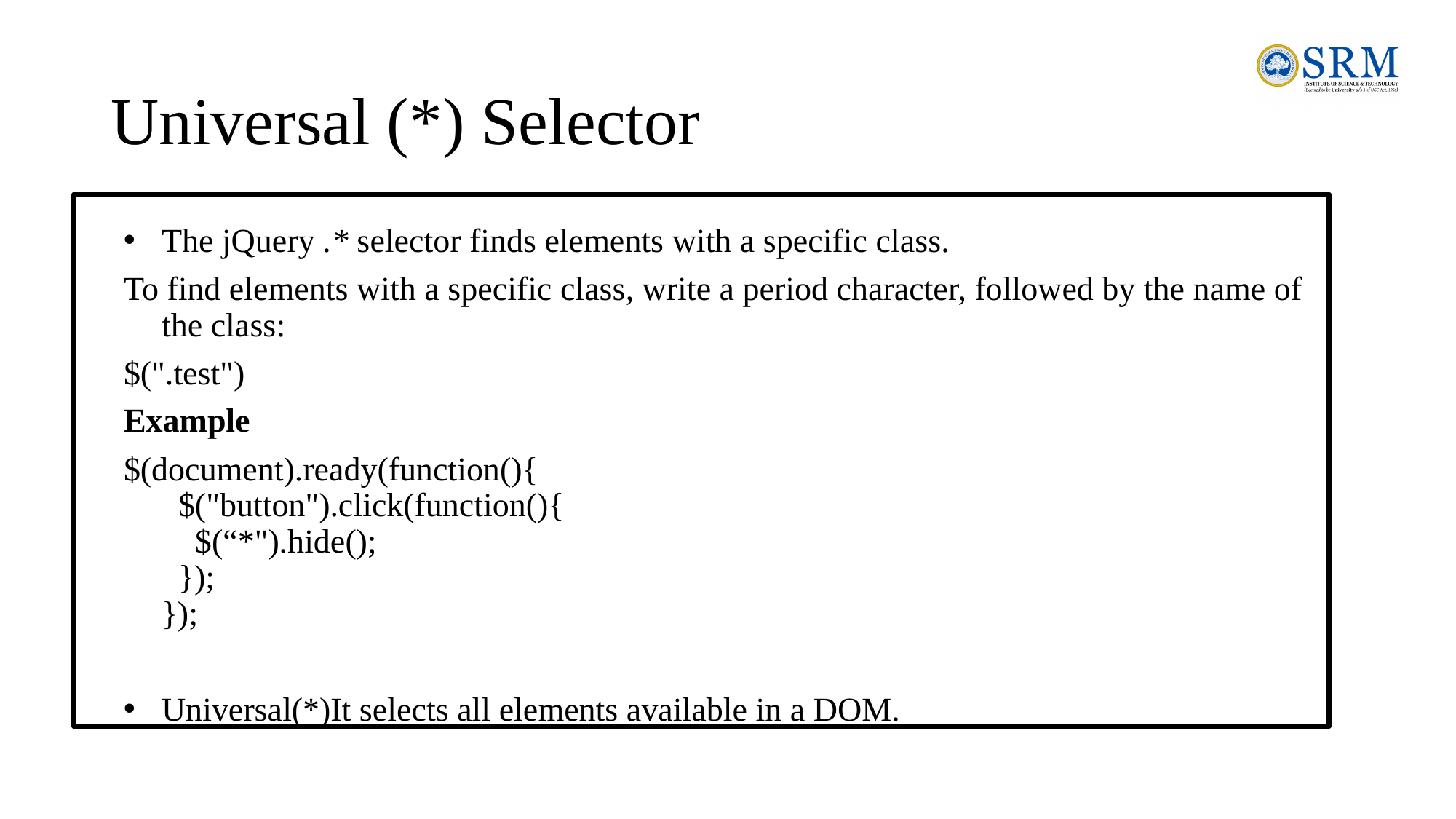

# Universal (*) Selector

The jQuery .* selector finds elements with a specific class.
To find elements with a specific class, write a period character, followed by the name of the class:
$(".test")
Example
$(document).ready(function(){
  $("button").click(function(){
    $(“*").hide();
  });
});

Universal(*)It selects all elements available in a DOM.